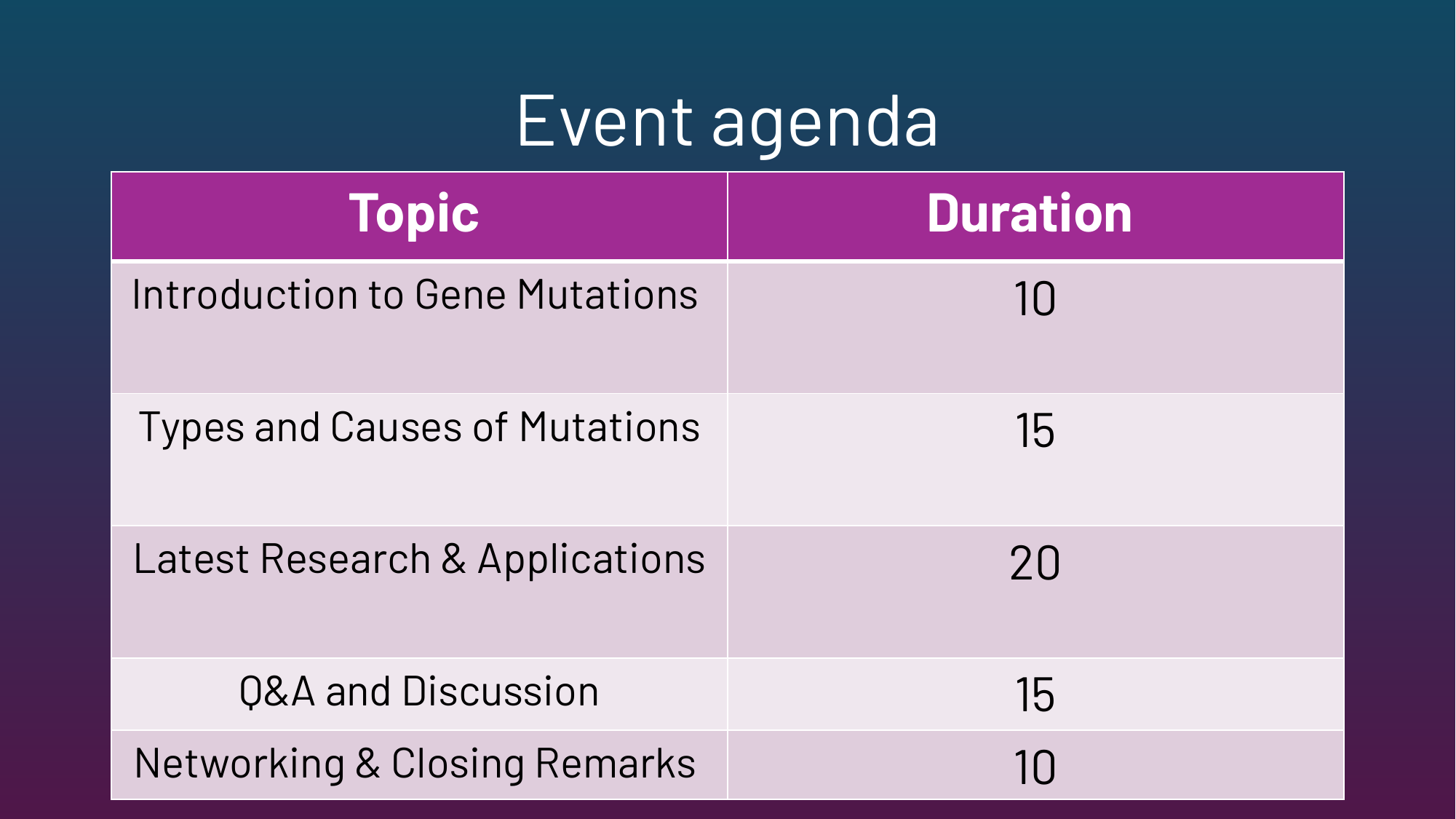

# Event agenda
| Topic | Duration |
| --- | --- |
| Introduction to Gene Mutations | 10 |
| Types and Causes of Mutations | 15 |
| Latest Research & Applications | 20 |
| Q&A and Discussion | 15 |
| Networking & Closing Remarks | 10 |